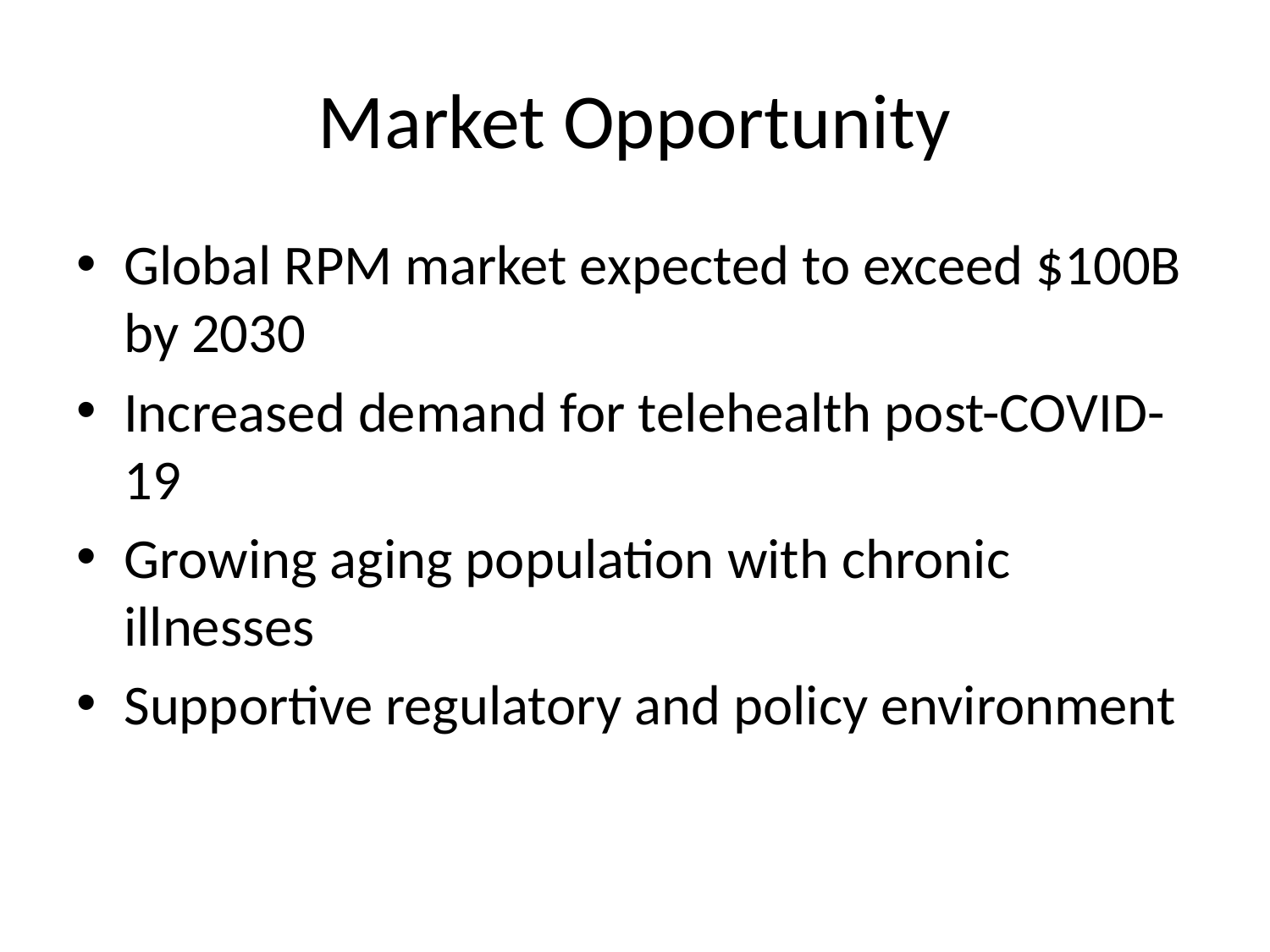

# Market Opportunity
Global RPM market expected to exceed $100B by 2030
Increased demand for telehealth post-COVID-19
Growing aging population with chronic illnesses
Supportive regulatory and policy environment